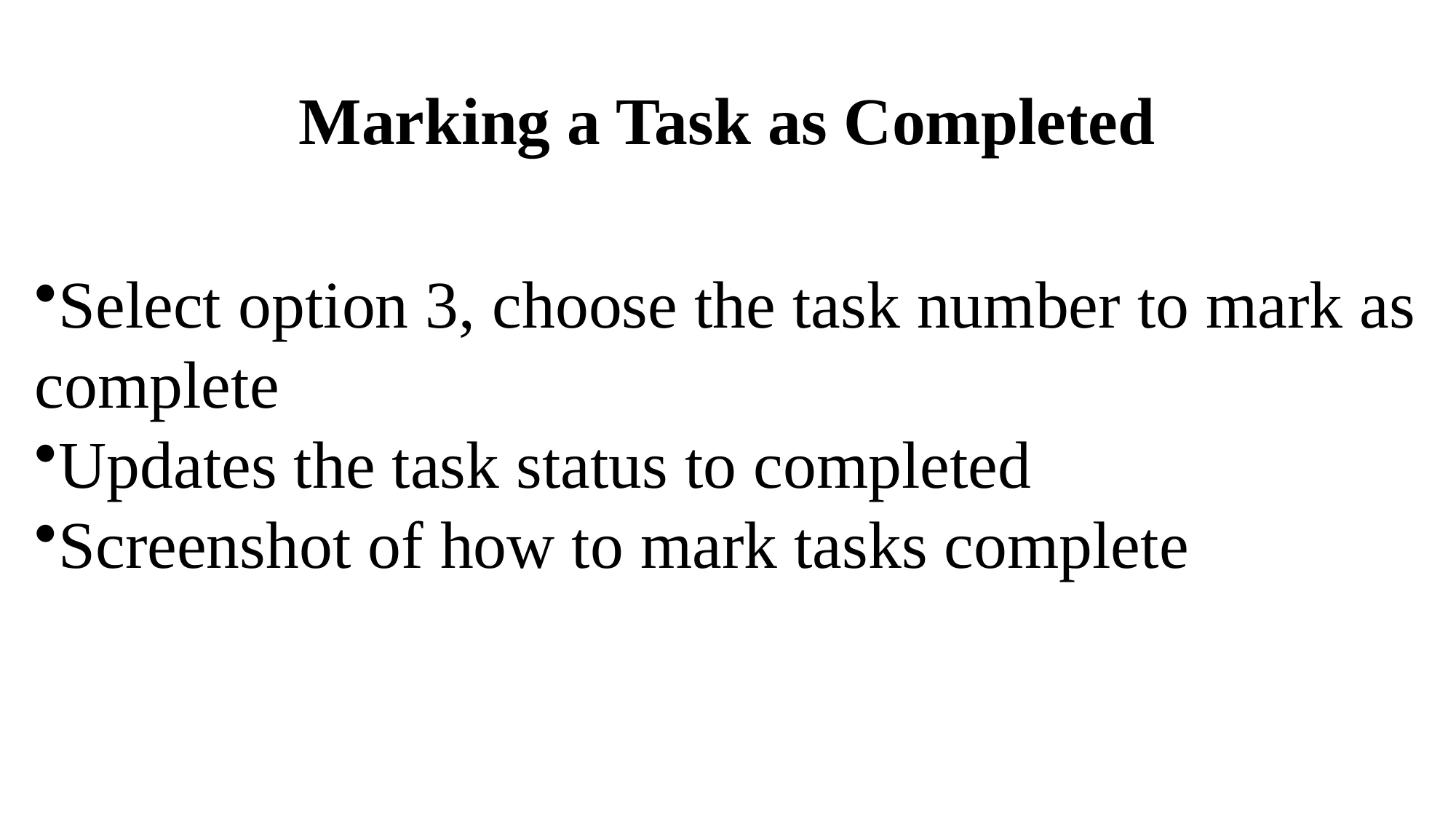

# Marking a Task as Completed
Select option 3, choose the task number to mark as complete
Updates the task status to completed
Screenshot of how to mark tasks complete